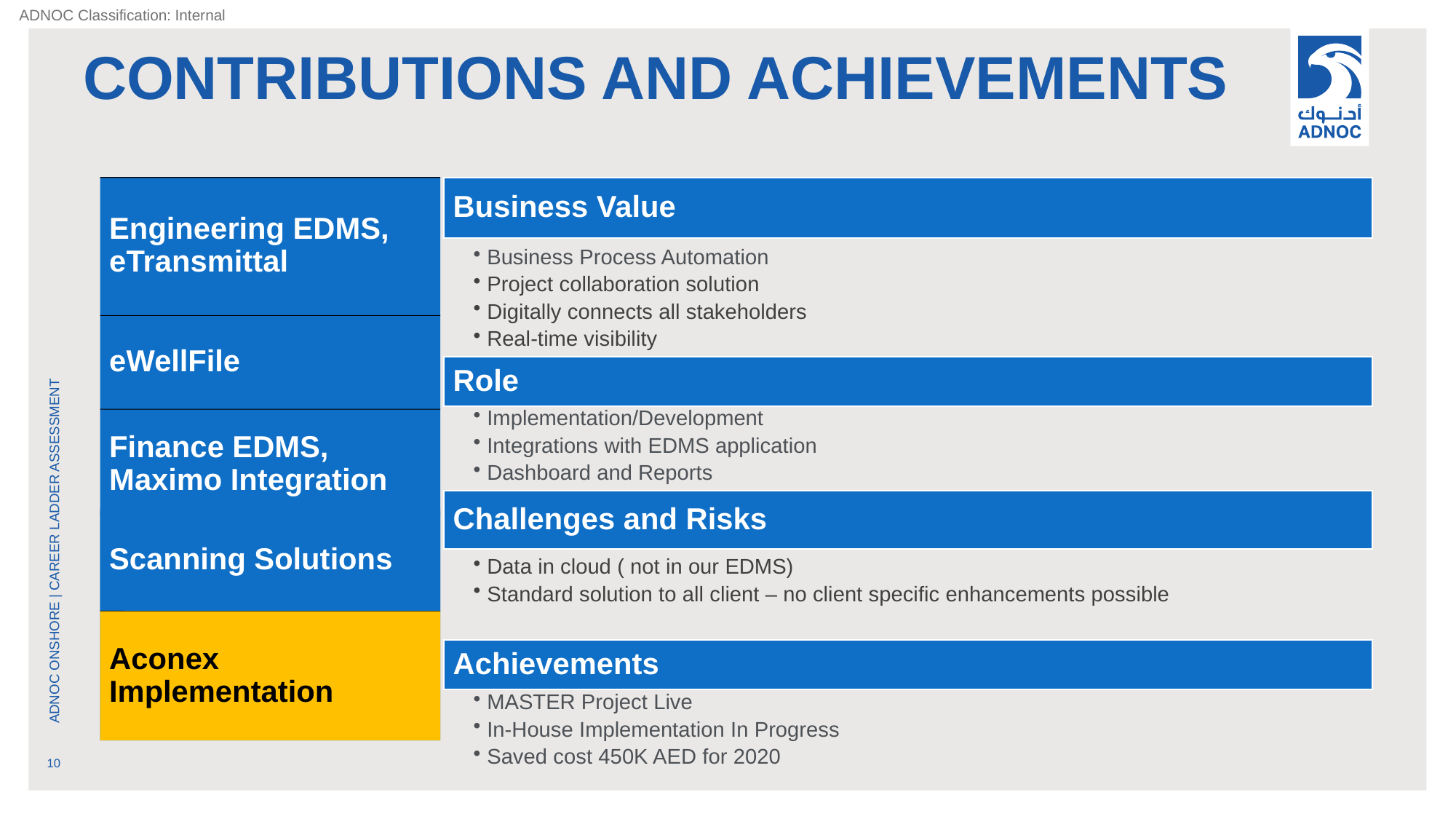

# Contributions and Achievements
Engineering EDMS, eTransmittal
eWellFile
Finance EDMS, Maximo Integration
Scanning Solutions
Aconex Implementation
Business Value
Business Process Automation
Project collaboration solution
Digitally connects all stakeholders
Real-time visibility
Role
Implementation/Development
Integrations with EDMS application
Dashboard and Reports
Challenges and Risks
Data in cloud ( not in our EDMS)
Standard solution to all client – no client specific enhancements possible
Achievements
MASTER Project Live
In-House Implementation In Progress
Saved cost 450K AED for 2020
Adnoc Onshore | Career Ladder Assessment
10